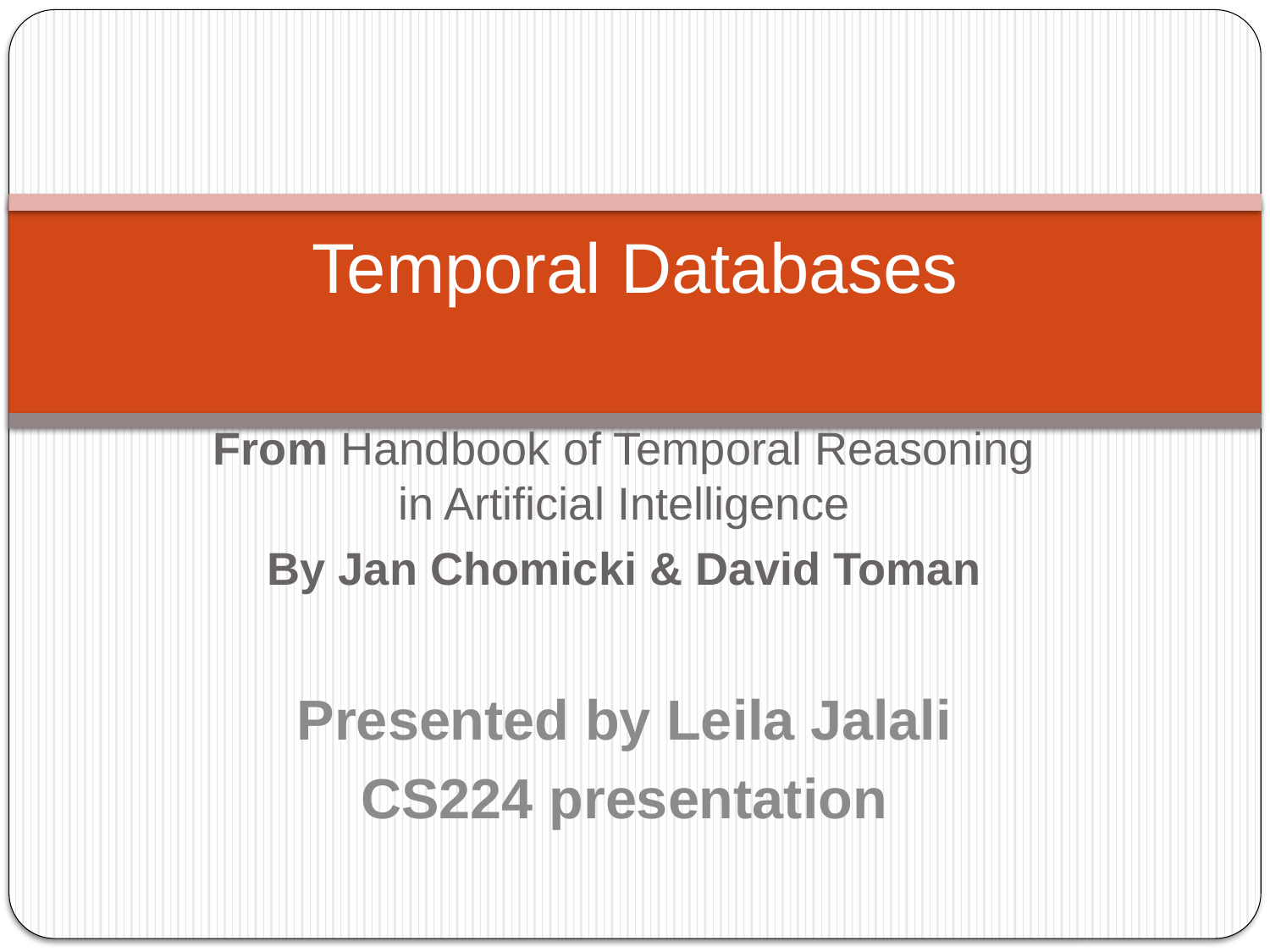

# Temporal Databases
From Handbook of Temporal Reasoning in Artificial Intelligence
By Jan Chomicki & David Toman
Presented by Leila Jalali
CS224 presentation